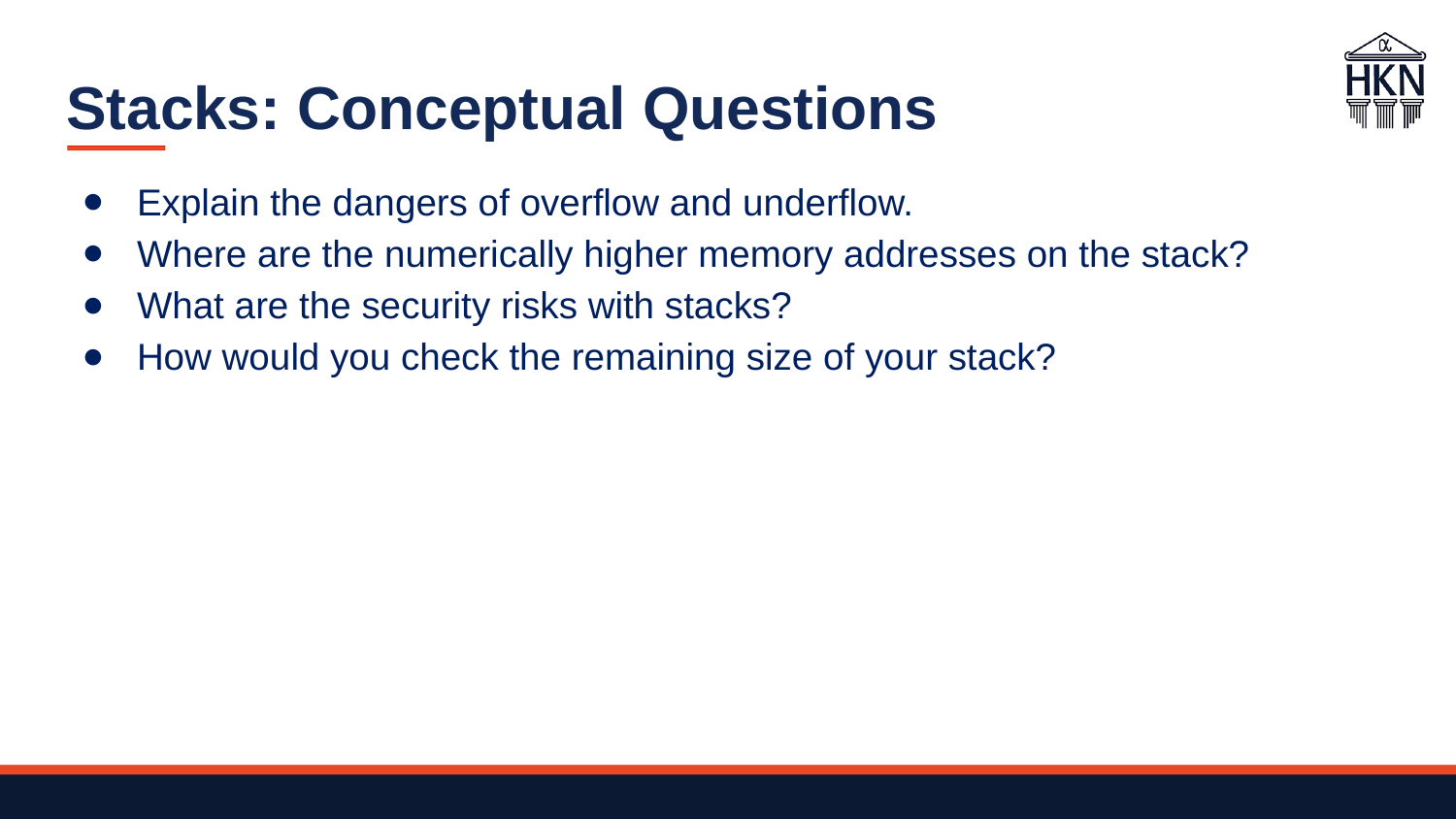

# Stacks: Conceptual Questions

Explain the dangers of overflow and underflow.
Where are the numerically higher memory addresses on the stack?
What are the security risks with stacks?
How would you check the remaining size of your stack?